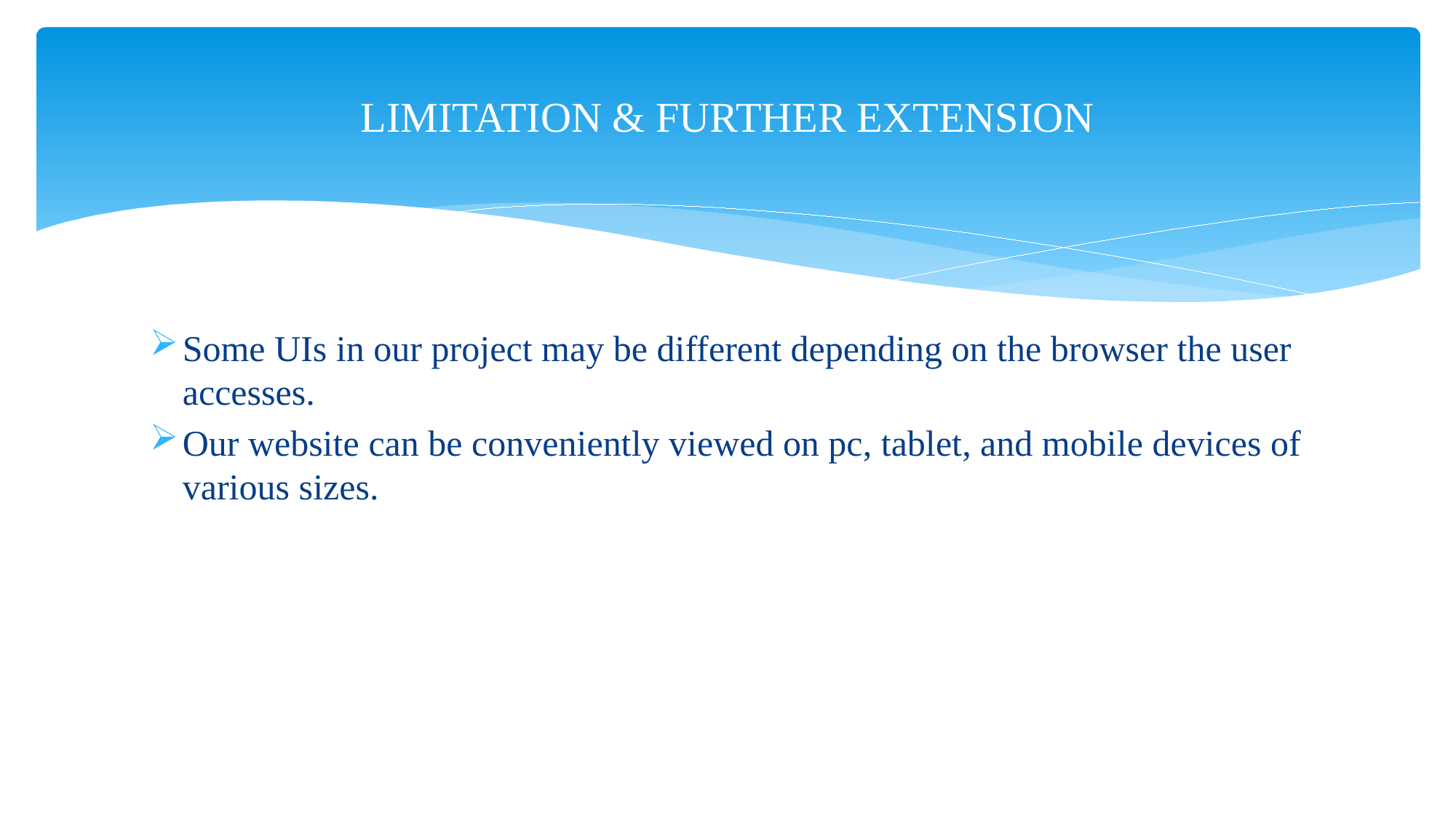

# LIMITATION & FURTHER EXTENSION
Some UIs in our project may be different depending on the browser the user accesses.
Our website can be conveniently viewed on pc, tablet, and mobile devices of various sizes.